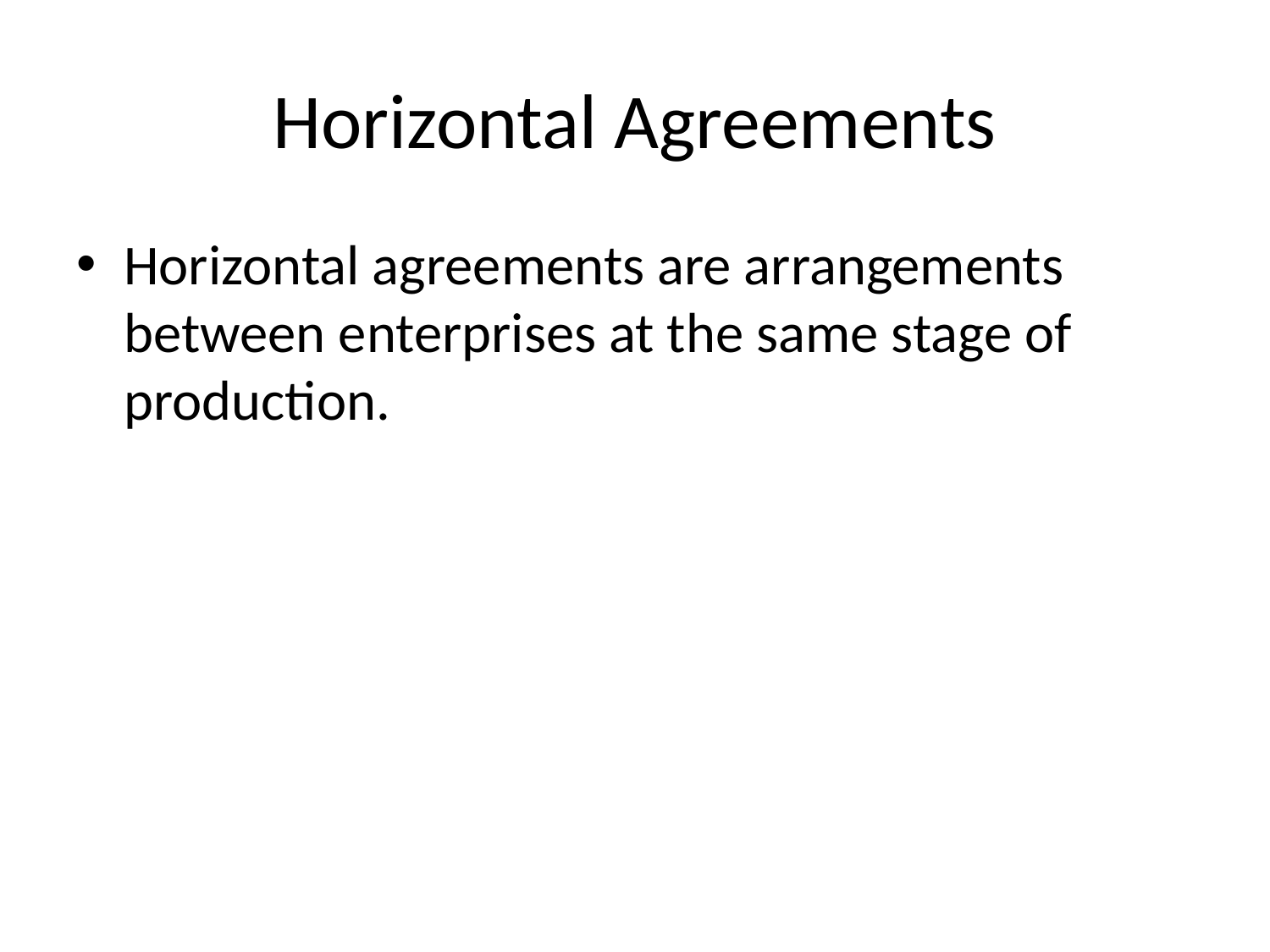

# Horizontal Agreements
Horizontal agreements are arrangements between enterprises at the same stage of production.